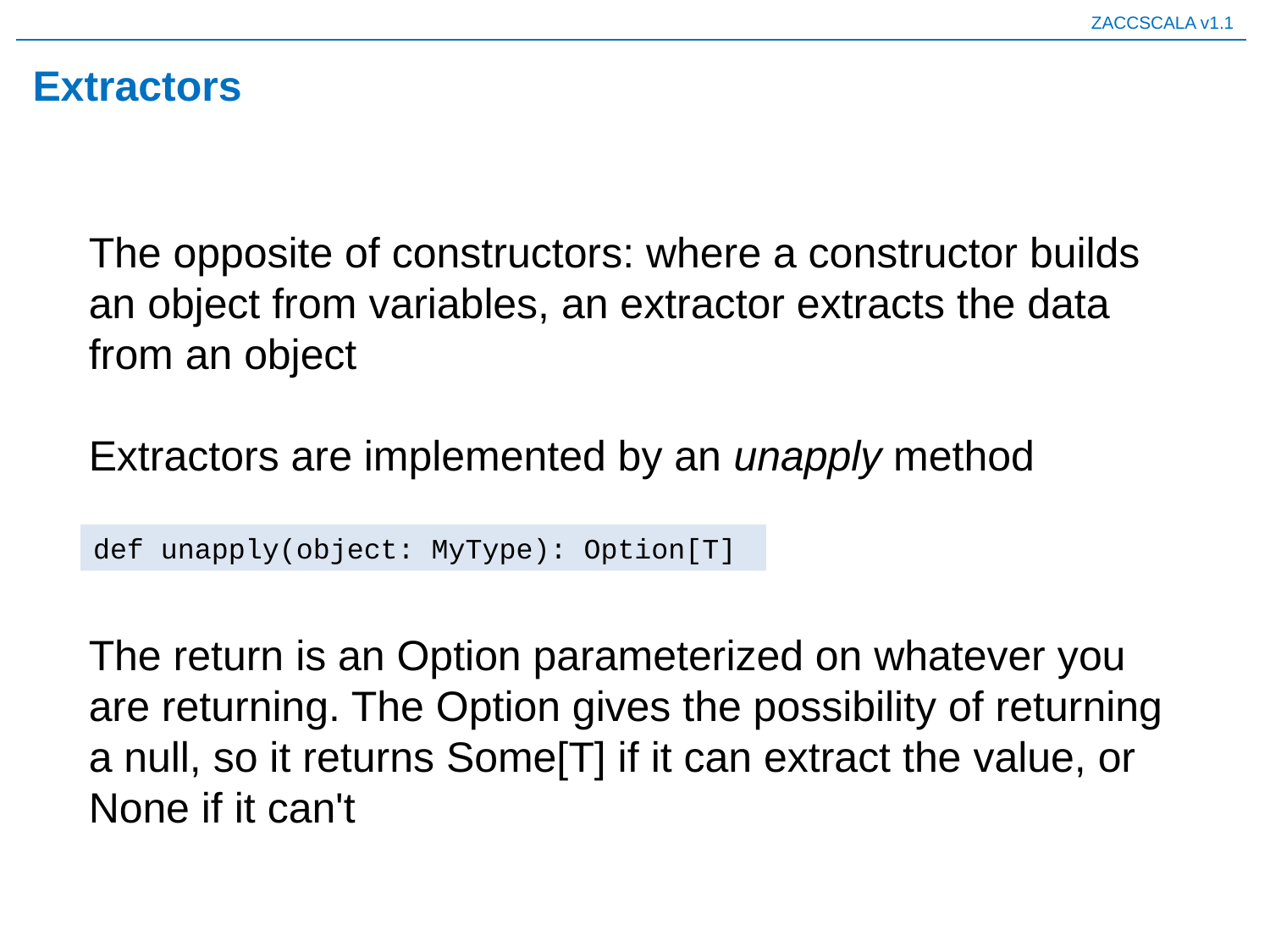

# Extractors
The opposite of constructors: where a constructor builds an object from variables, an extractor extracts the data from an object

Extractors are implemented by an unapply method
def unapply(object: MyType): Option[T]
The return is an Option parameterized on whatever you are returning. The Option gives the possibility of returning a null, so it returns Some[T] if it can extract the value, or None if it can't